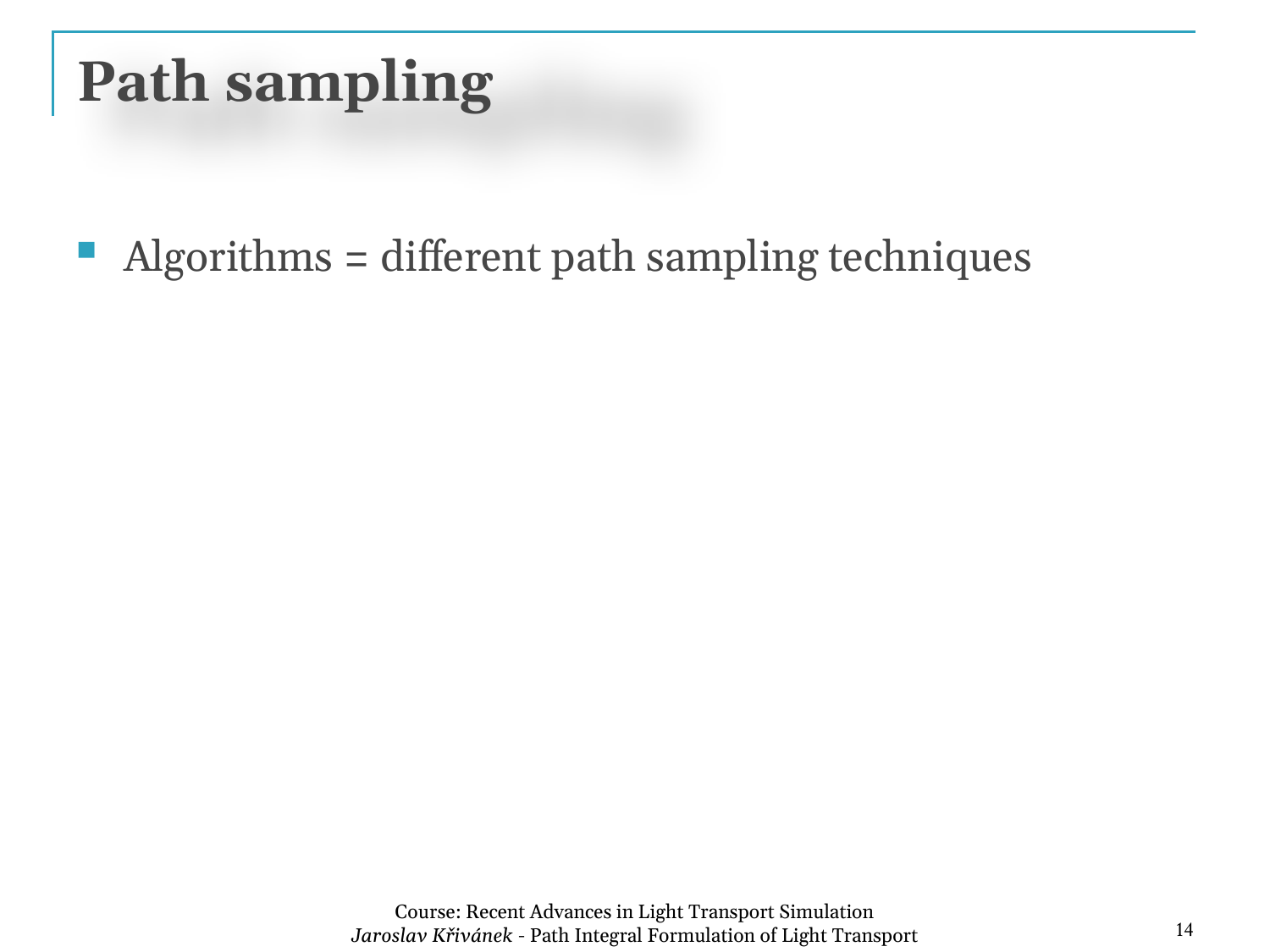

# Path sampling
Algorithms = different path sampling techniques
14
Course: Recent Advances in Light Transport Simulation
Jaroslav Křivánek - Path Integral Formulation of Light Transport